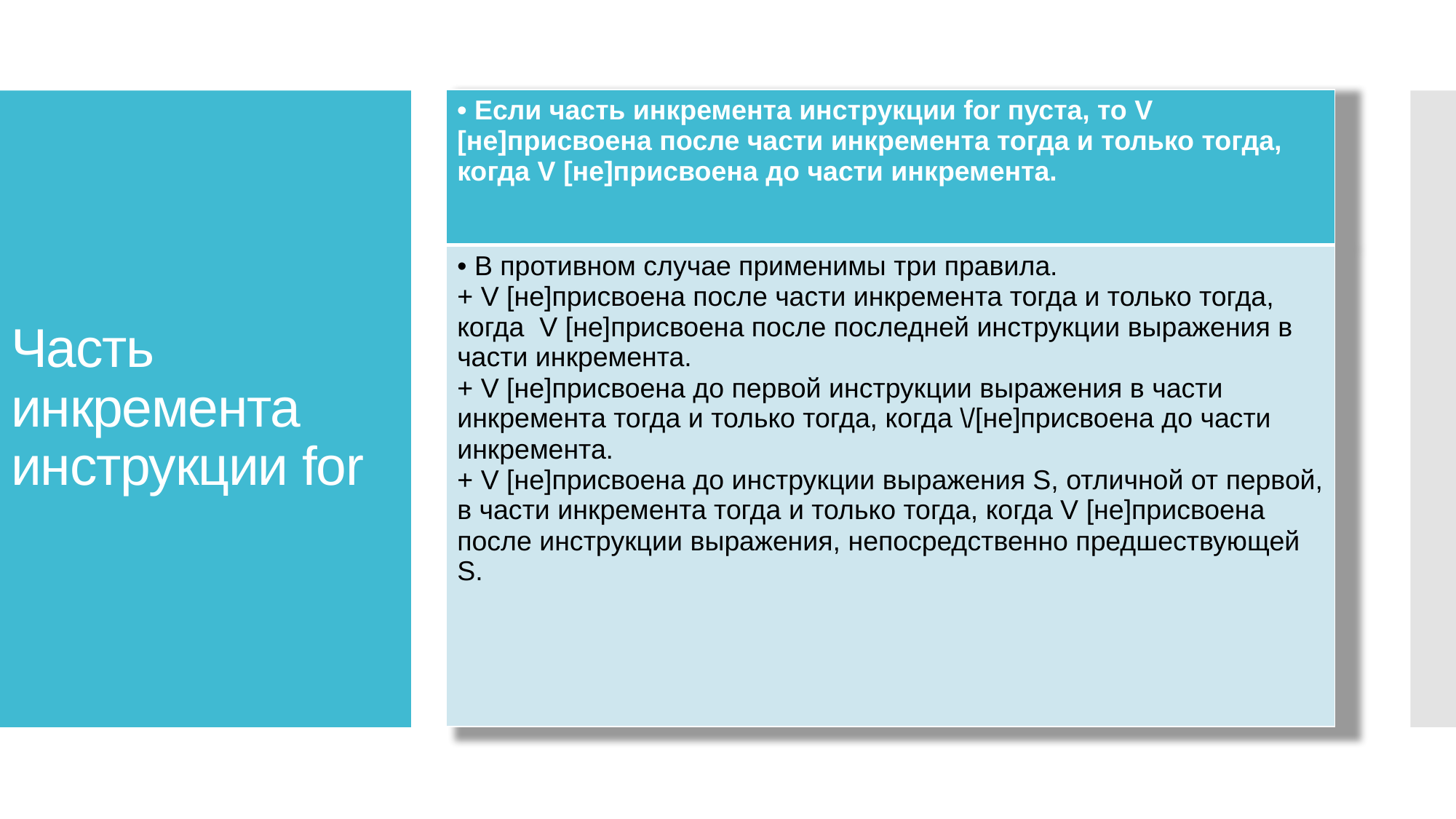

| • Если часть инкремента инструкции for пуста, то V [не]присвоена после части инкремента тогда и только тогда, когда V [не]присвоена до части инкремента. |
| --- |
| • В противном случае применимы три правила. + V [не]присвоена после части инкремента тогда и только тогда, когда V [не]присвоена после последней инструкции выражения в части инкремента. + V [не]присвоена до первой инструкции выражения в части инкремента тогда и только тогда, когда \/[не]присвоена до части инкремента. + V [не]присвоена до инструкции выражения S, отличной от первой, в части инкремента тогда и только тогда, когда V [не]присвоена после инструкции выражения, непосредственно предшествующей S. |
# Часть инкремента инструкции for